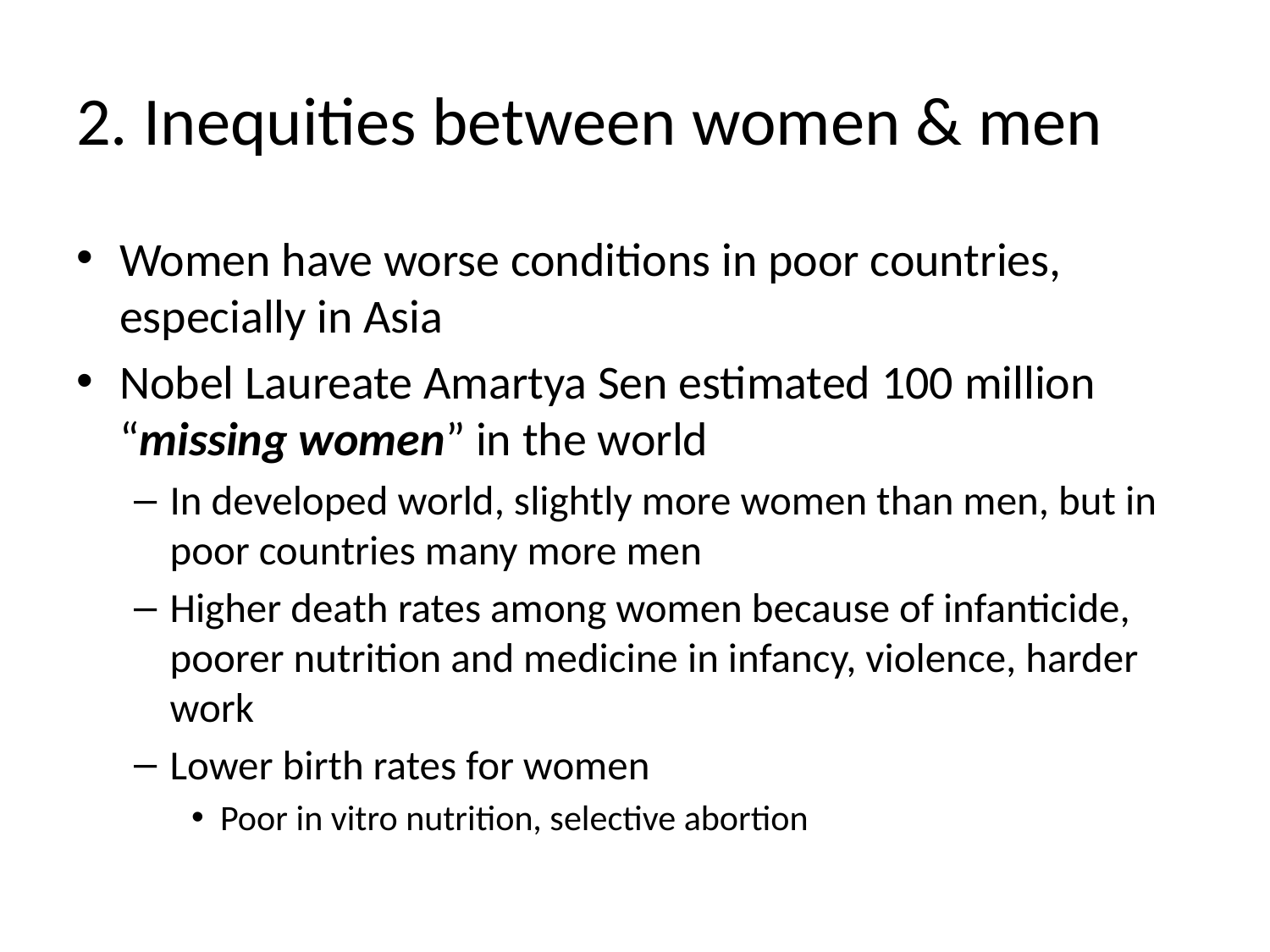

# 2. Inequities between women & men
Women have worse conditions in poor countries, especially in Asia
Nobel Laureate Amartya Sen estimated 100 million “missing women” in the world
In developed world, slightly more women than men, but in poor countries many more men
Higher death rates among women because of infanticide, poorer nutrition and medicine in infancy, violence, harder work
Lower birth rates for women
Poor in vitro nutrition, selective abortion